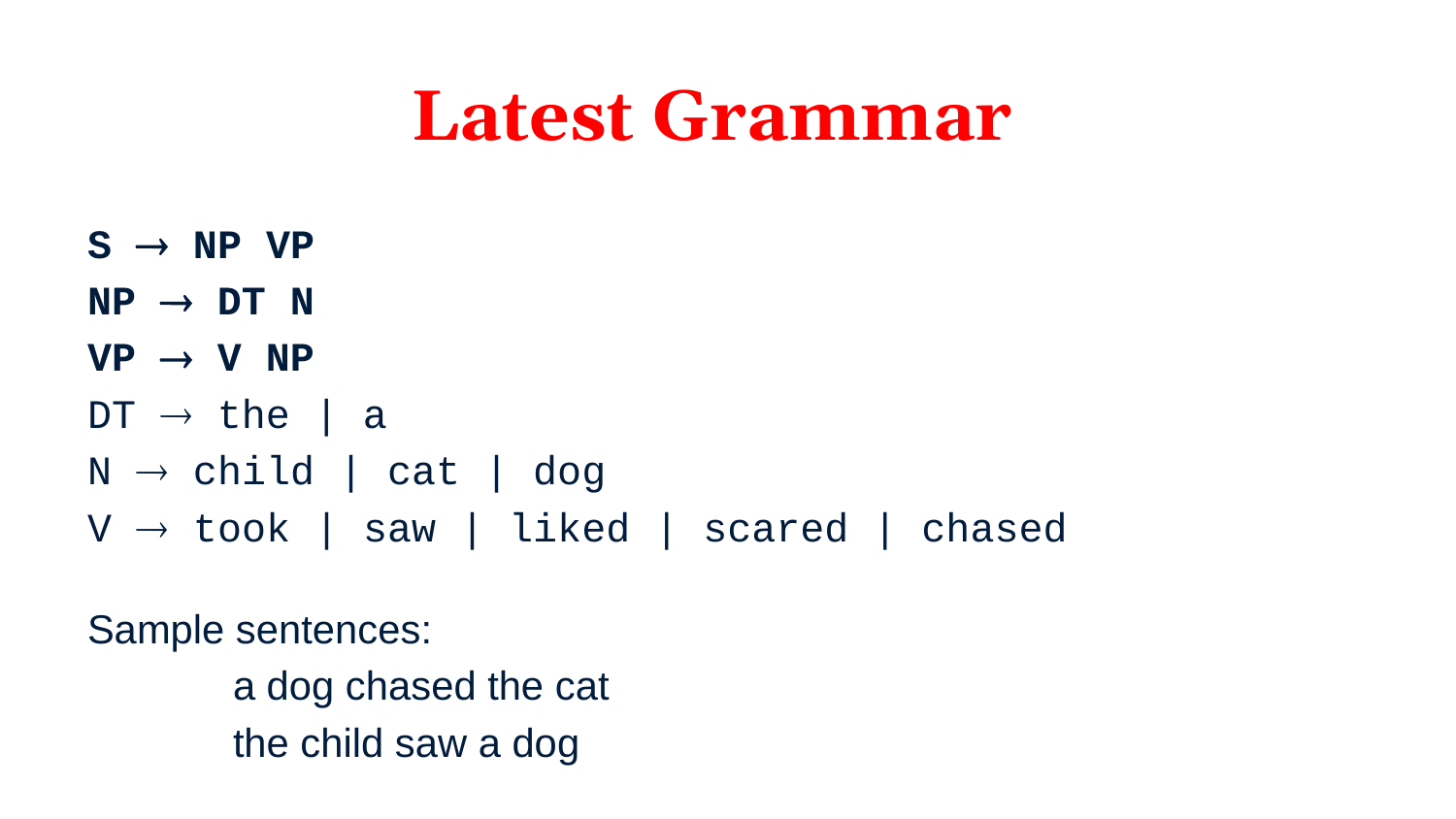

# Latest Grammar
S → NP VP
NP → DT N
VP → V NP
DT → the | a
N → child | cat | dog
V → took | saw | liked | scared | chased

Sample sentences:
	a dog chased the cat
	the child saw a dog